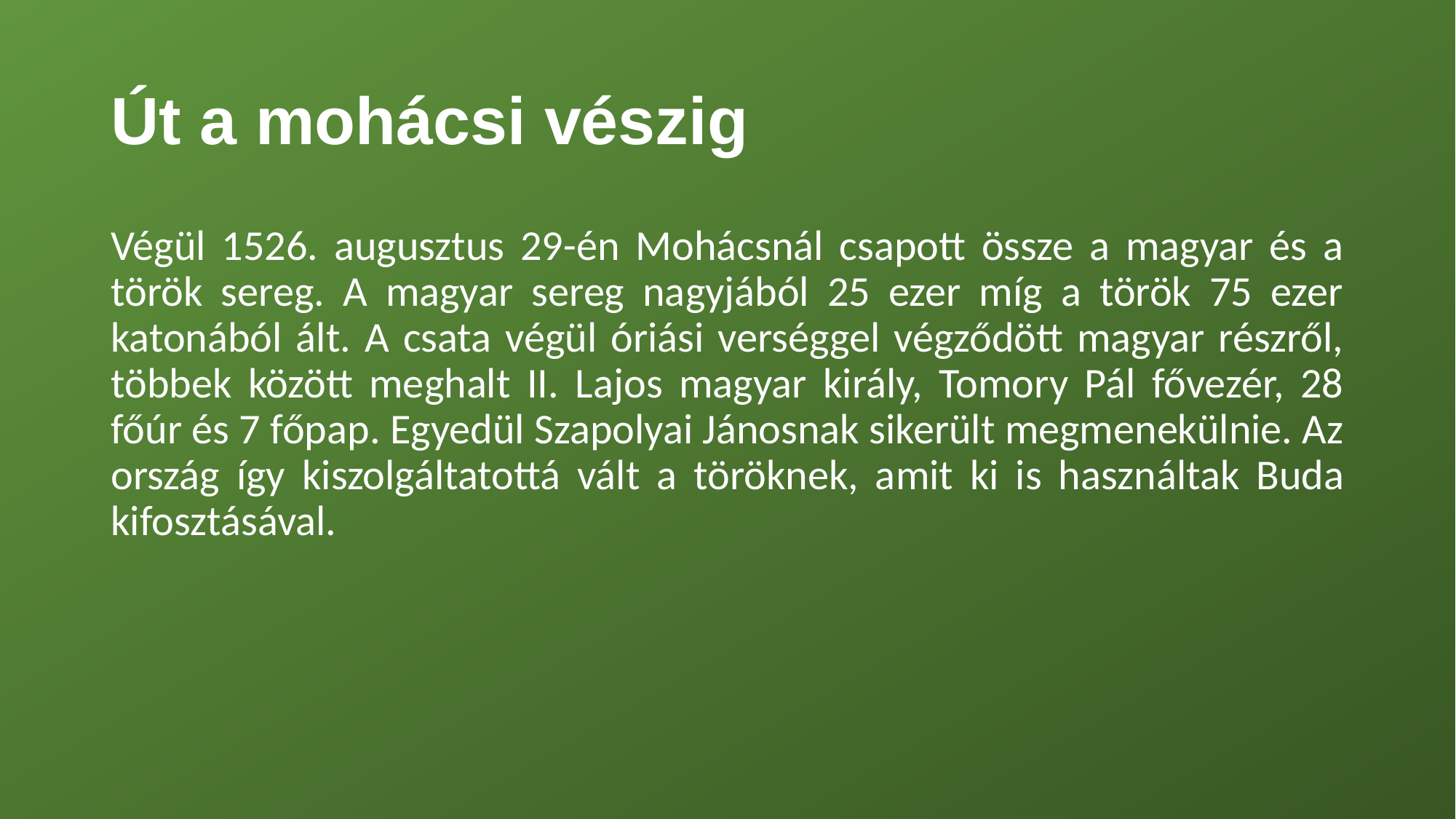

# Út a mohácsi vészig
Végül 1526. augusztus 29-én Mohácsnál csapott össze a magyar és a török sereg. A magyar sereg nagyjából 25 ezer míg a török 75 ezer katonából ált. A csata végül óriási verséggel végződött magyar részről, többek között meghalt II. Lajos magyar király, Tomory Pál fővezér, 28 főúr és 7 főpap. Egyedül Szapolyai Jánosnak sikerült megmenekülnie. Az ország így kiszolgáltatottá vált a töröknek, amit ki is használtak Buda kifosztásával.